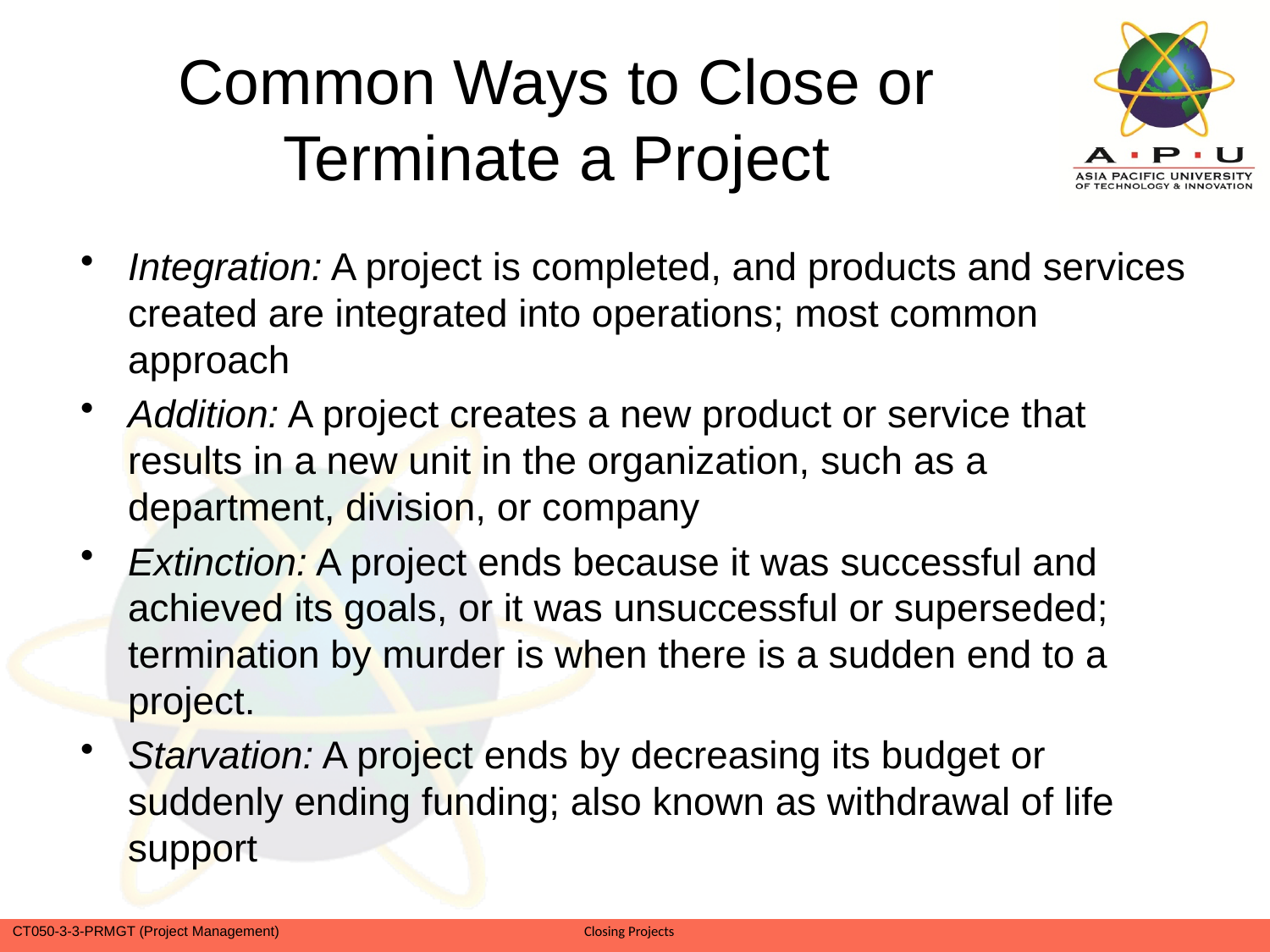

# Common Ways to Close or Terminate a Project
Integration: A project is completed, and products and services created are integrated into operations; most common approach
Addition: A project creates a new product or service that results in a new unit in the organization, such as a department, division, or company
Extinction: A project ends because it was successful and achieved its goals, or it was unsuccessful or superseded; termination by murder is when there is a sudden end to a project.
Starvation: A project ends by decreasing its budget or suddenly ending funding; also known as withdrawal of life support